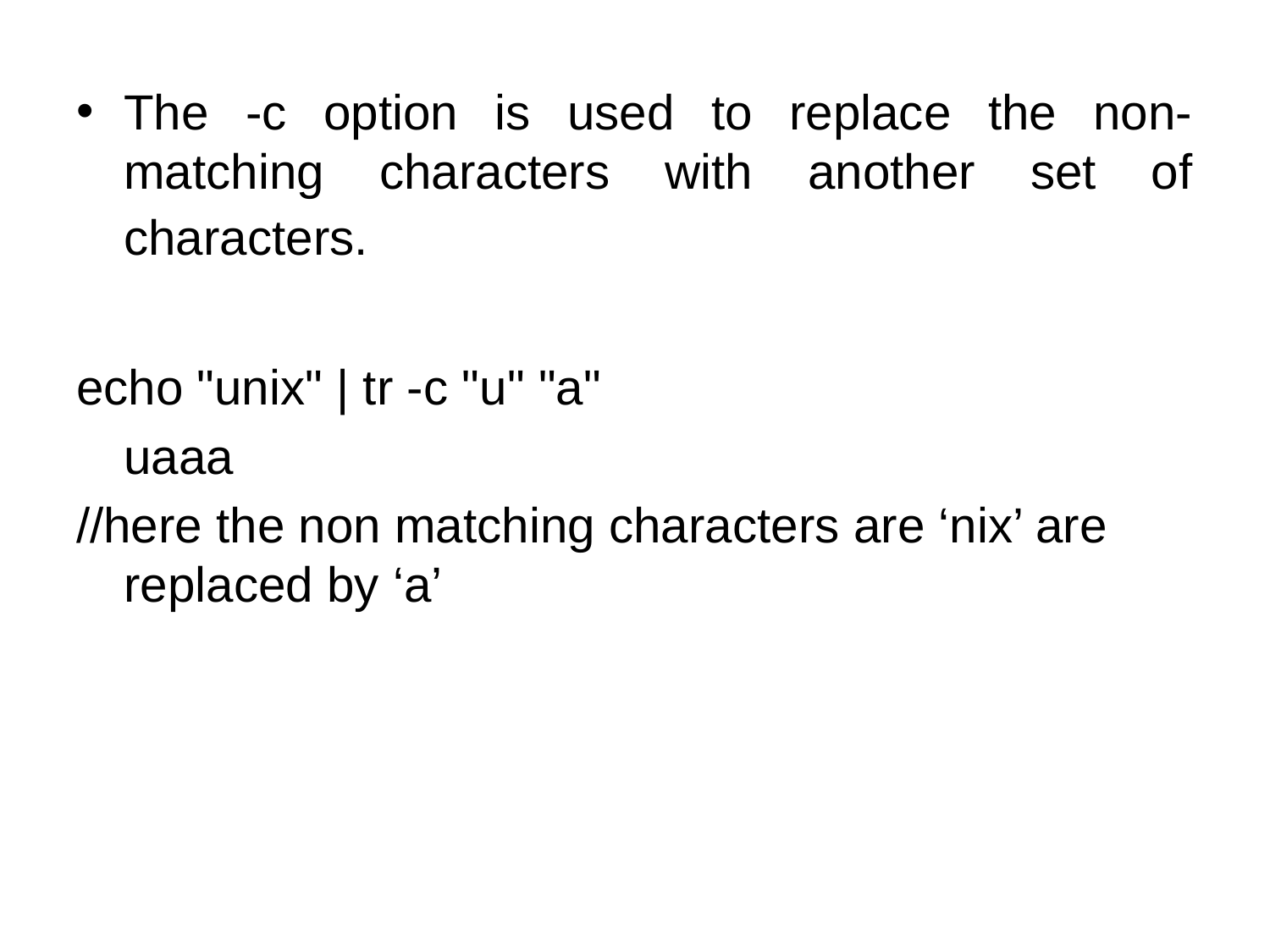

The -c option is used to replace the non-matching characters with another set of characters.

echo "unix" | tr -c "u" "a"
	uaaa
//here the non matching characters are ‘nix’ are replaced by ‘a’